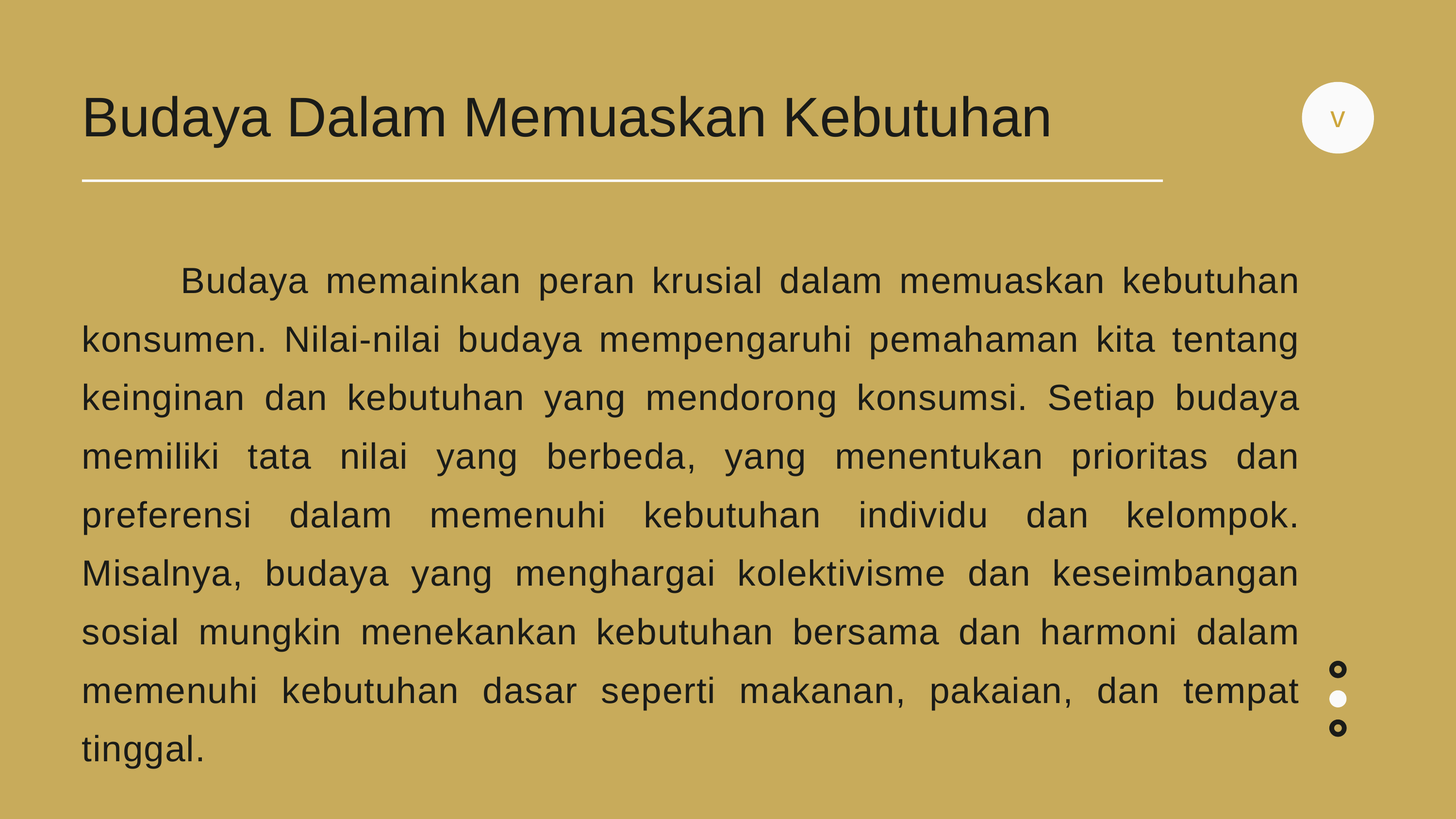

v
Budaya Dalam Memuaskan Kebutuhan

      Budaya memainkan peran krusial dalam memuaskan kebutuhan konsumen. Nilai-nilai budaya mempengaruhi pemahaman kita tentang keinginan dan kebutuhan yang mendorong konsumsi. Setiap budaya memiliki tata nilai yang berbeda, yang menentukan prioritas dan preferensi dalam memenuhi kebutuhan individu dan kelompok. Misalnya, budaya yang menghargai kolektivisme dan keseimbangan sosial mungkin menekankan kebutuhan bersama dan harmoni dalam memenuhi kebutuhan dasar seperti makanan, pakaian, dan tempat tinggal.